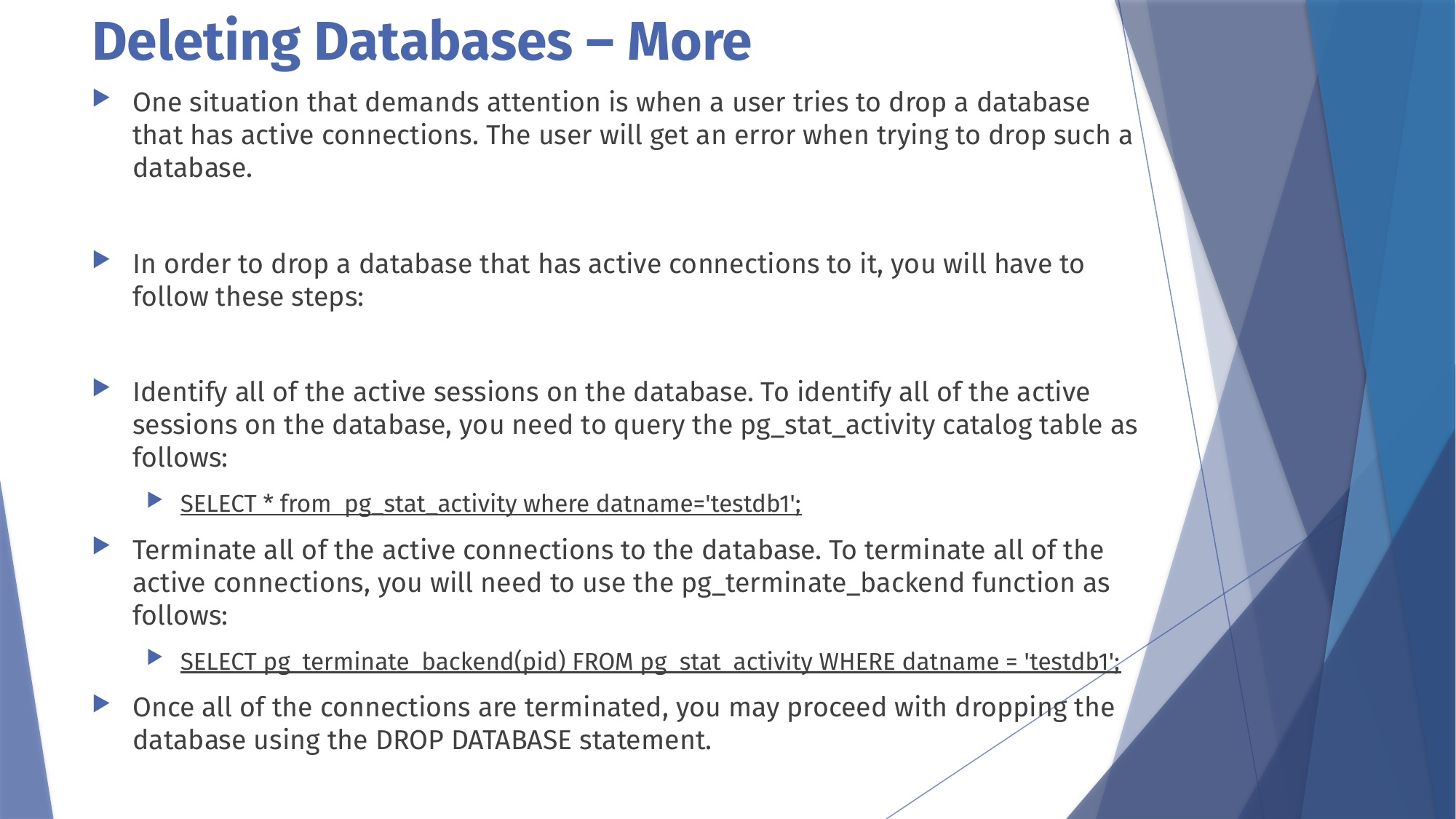

# Deleting Databases – More
One situation that demands attention is when a user tries to drop a database that has active connections. The user will get an error when trying to drop such a database.

In order to drop a database that has active connections to it, you will have to follow these steps:

Identify all of the active sessions on the database. To identify all of the active sessions on the database, you need to query the pg_stat_activity catalog table as follows:
SELECT * from  pg_stat_activity where datname='testdb1';
Terminate all of the active connections to the database. To terminate all of the active connections, you will need to use the pg_terminate_backend function as follows:
SELECT pg_terminate_backend(pid) FROM pg_stat_activity WHERE datname = 'testdb1';
Once all of the connections are terminated, you may proceed with dropping the database using the DROP DATABASE statement.